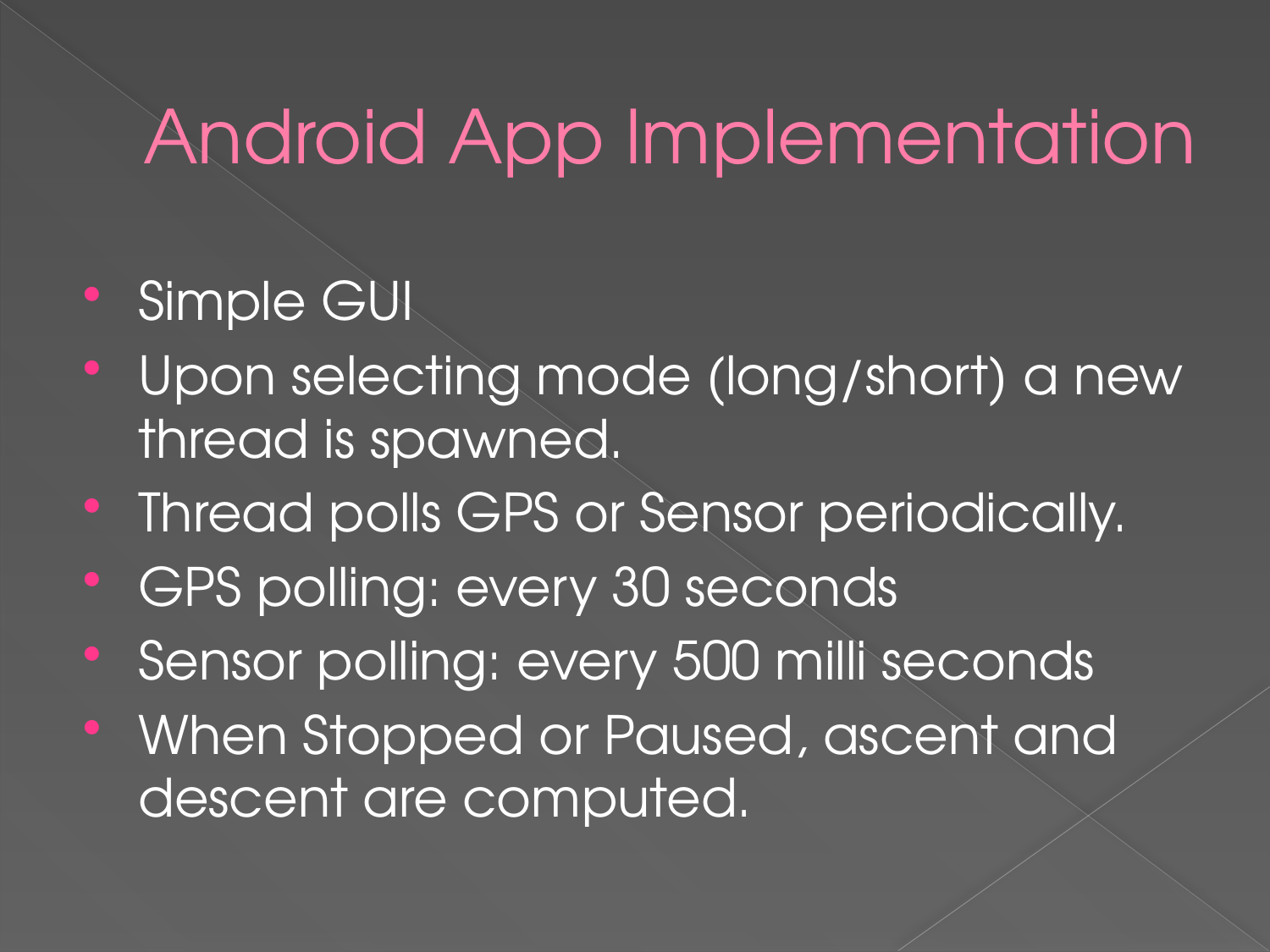

# Android App Implementation
Simple GUI
Upon selecting mode (long/short) a new thread is spawned.
Thread polls GPS or Sensor periodically.
GPS polling: every 30 seconds
Sensor polling: every 500 milli seconds
When Stopped or Paused, ascent and descent are computed.